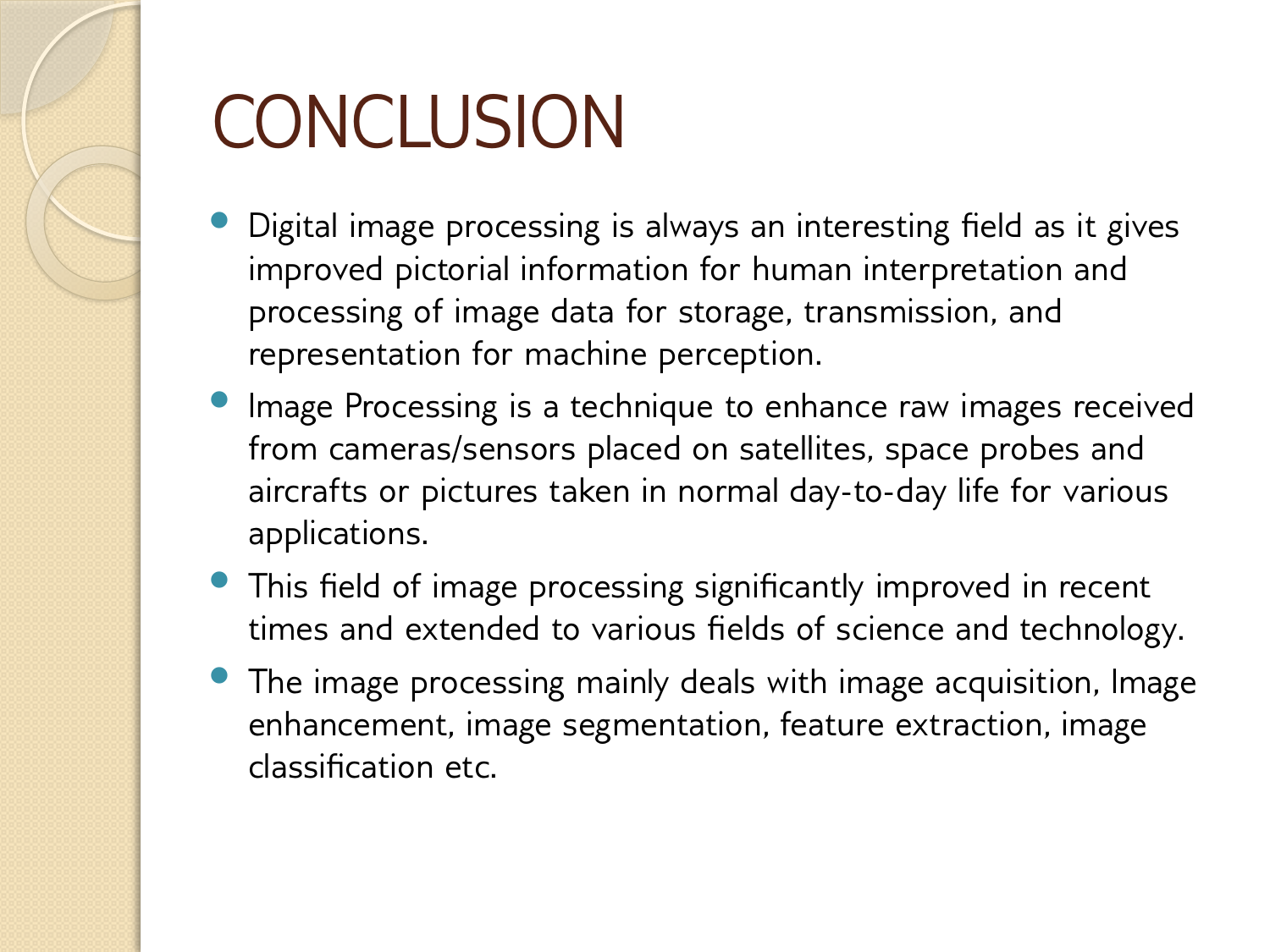

# CONCLUSION
Digital image processing is always an interesting field as it gives improved pictorial information for human interpretation and processing of image data for storage, transmission, and representation for machine perception.
Image Processing is a technique to enhance raw images received from cameras/sensors placed on satellites, space probes and aircrafts or pictures taken in normal day-to-day life for various applications.
This field of image processing significantly improved in recent times and extended to various fields of science and technology.
The image processing mainly deals with image acquisition, Image enhancement, image segmentation, feature extraction, image classification etc.